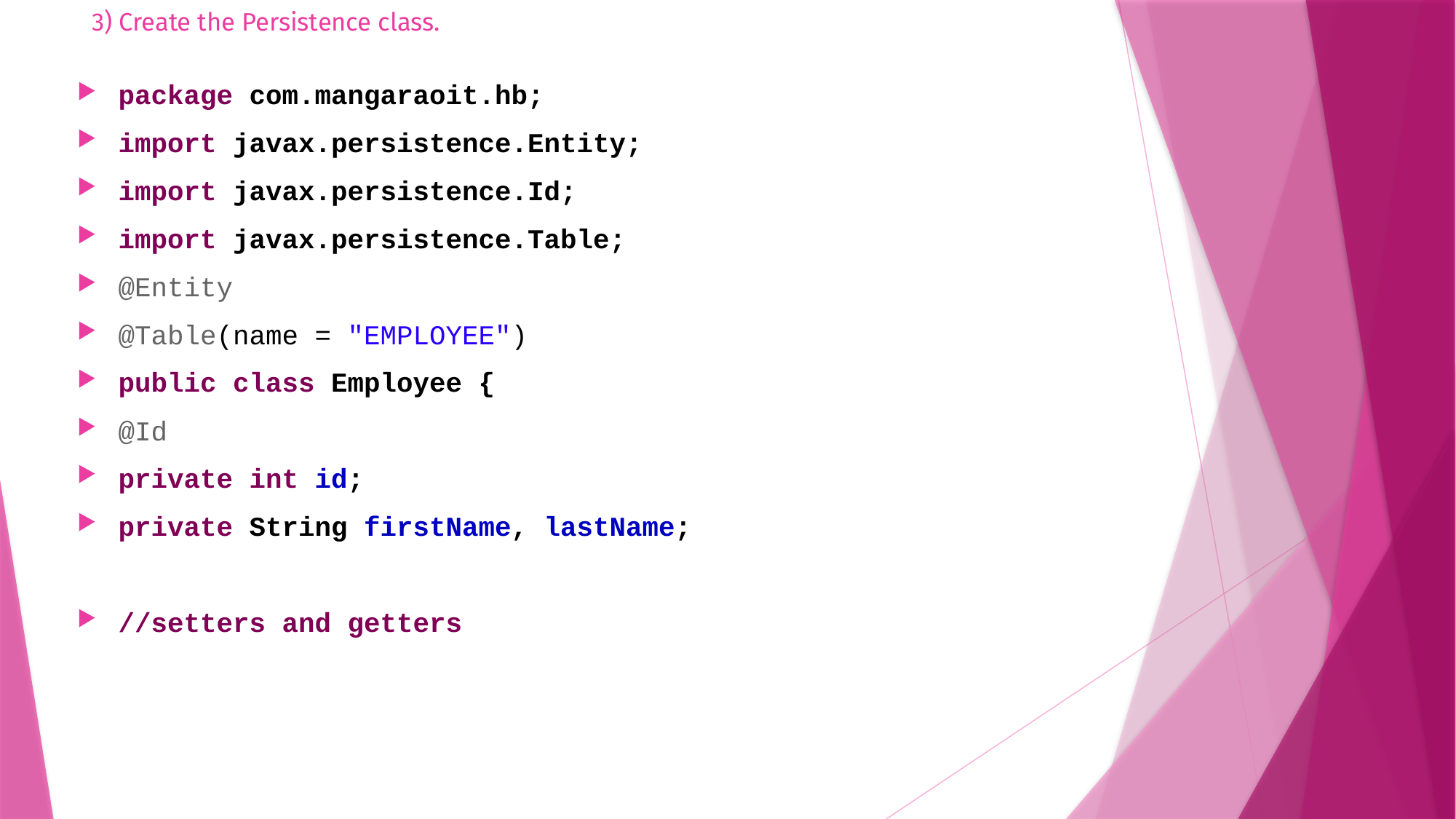

# 3) Create the Persistence class.
package com.mangaraoit.hb;
import javax.persistence.Entity;
import javax.persistence.Id;
import javax.persistence.Table;
@Entity
@Table(name = "EMPLOYEE")
public class Employee {
@Id
private int id;
private String firstName, lastName;

//setters and getters